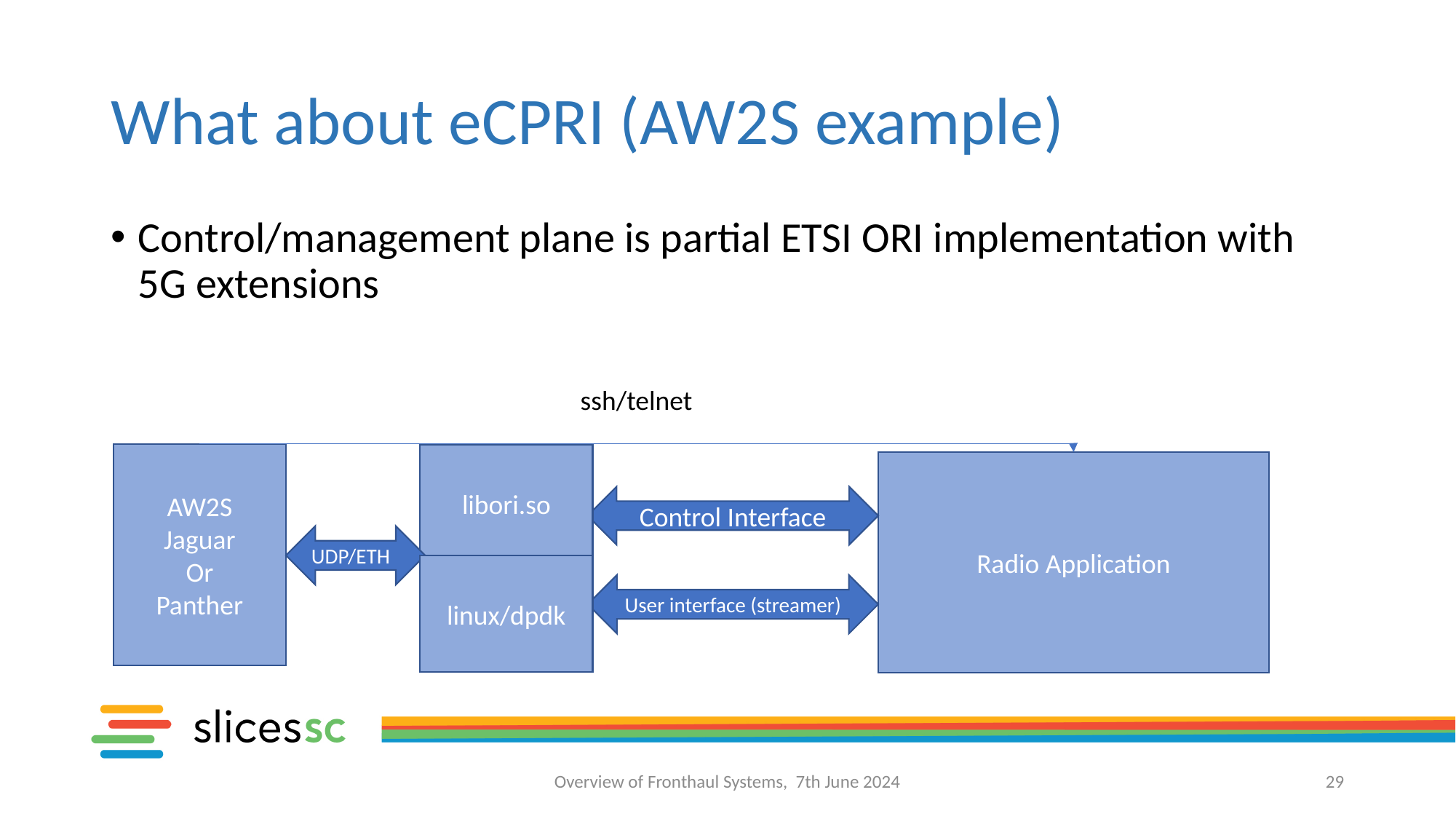

# What about eCPRI (AW2S example)
Control/management plane is partial ETSI ORI implementation with 5G extensions
ssh/telnet
AW2S
Jaguar
Or
Panther
libori.so
Radio Application
Control Interface
UDP/ETH
linux/dpdk
User interface (streamer)
Overview of Fronthaul Systems,  7th June 2024
29